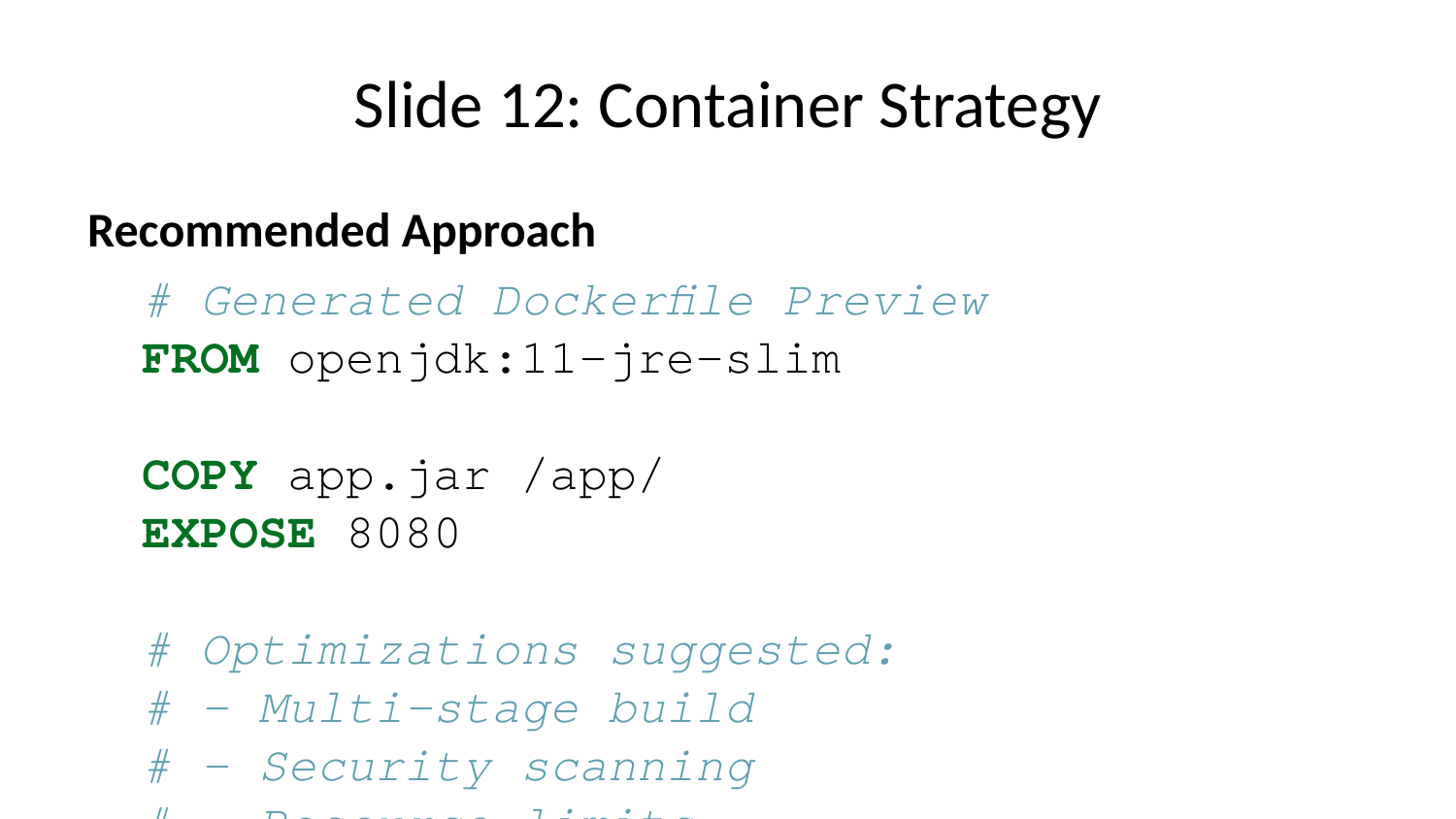

# Slide 12: Container Strategy
Recommended Approach
# Generated Dockerfile Preview FROM openjdk:11-jre-slim COPY app.jar /app/ EXPOSE 8080 # Optimizations suggested: # - Multi-stage build # - Security scanning # - Resource limits
Benefits
🐳 Consistent environments
📈 Scalable deployment
🔒 Enhanced security